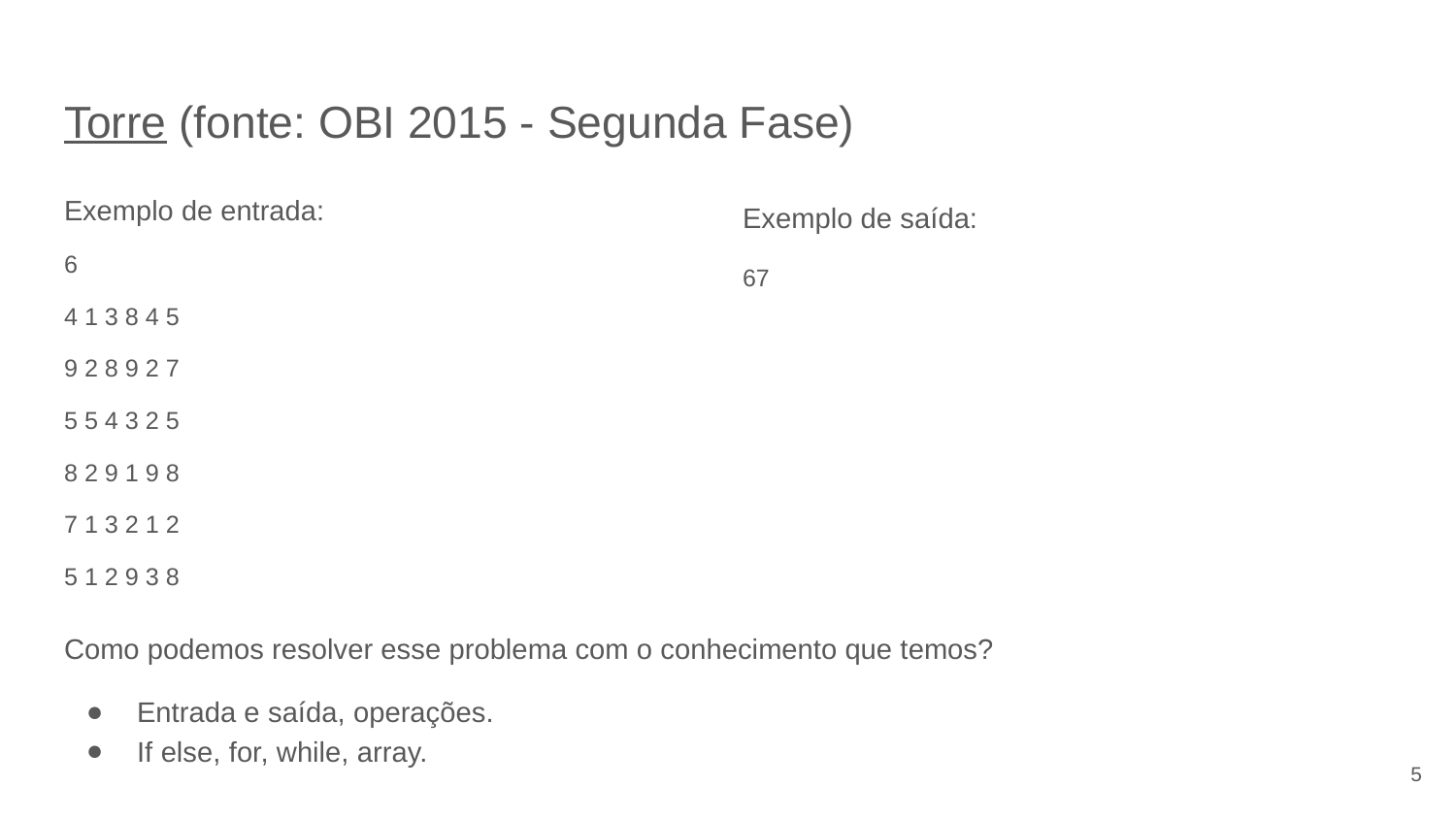

# Torre (fonte: OBI 2015 - Segunda Fase)
Exemplo de entrada:
6
4 1 3 8 4 5
9 2 8 9 2 7
5 5 4 3 2 5
8 2 9 1 9 8
7 1 3 2 1 2
5 1 2 9 3 8
Exemplo de saída:
67
Como podemos resolver esse problema com o conhecimento que temos?
Entrada e saída, operações.
If else, for, while, array.
5